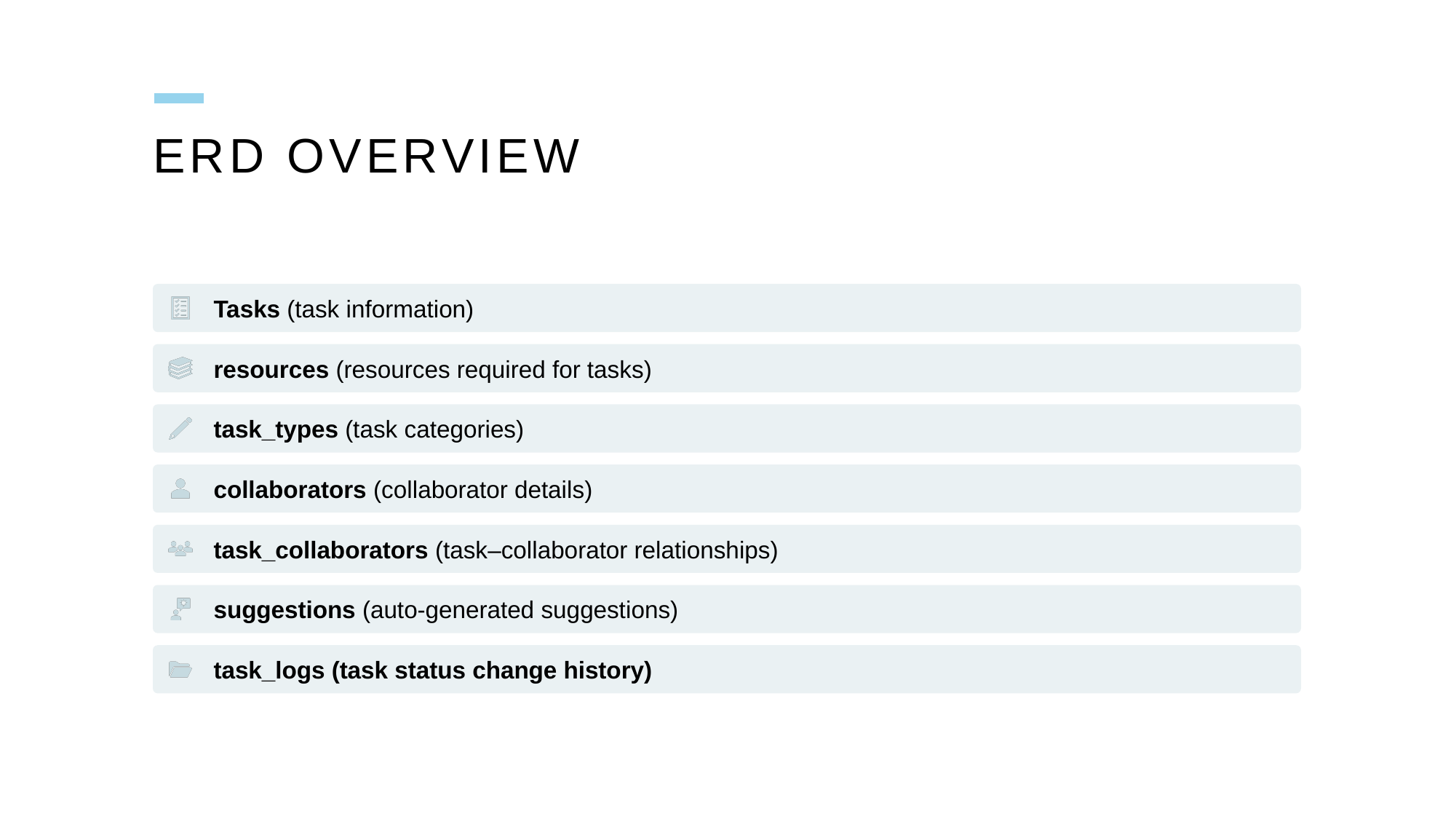

# ERD Overview
Tasks (task information)
resources (resources required for tasks)
task_types (task categories)
collaborators (collaborator details)
task_collaborators (task–collaborator relationships)
suggestions (auto-generated suggestions)
task_logs (task status change history)